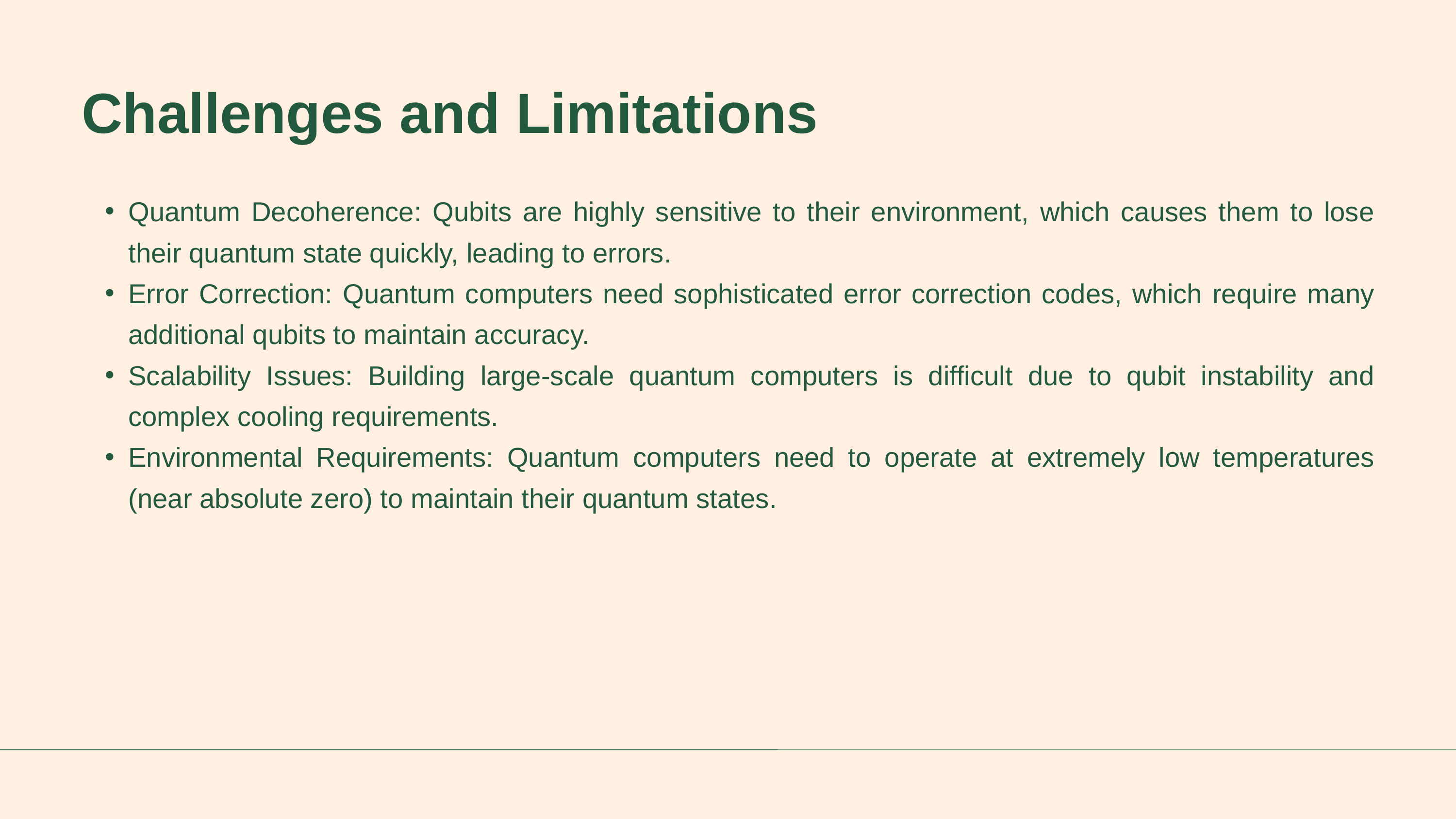

Challenges and Limitations
Quantum Decoherence: Qubits are highly sensitive to their environment, which causes them to lose their quantum state quickly, leading to errors.
Error Correction: Quantum computers need sophisticated error correction codes, which require many additional qubits to maintain accuracy.
Scalability Issues: Building large-scale quantum computers is difficult due to qubit instability and complex cooling requirements.
Environmental Requirements: Quantum computers need to operate at extremely low temperatures (near absolute zero) to maintain their quantum states.